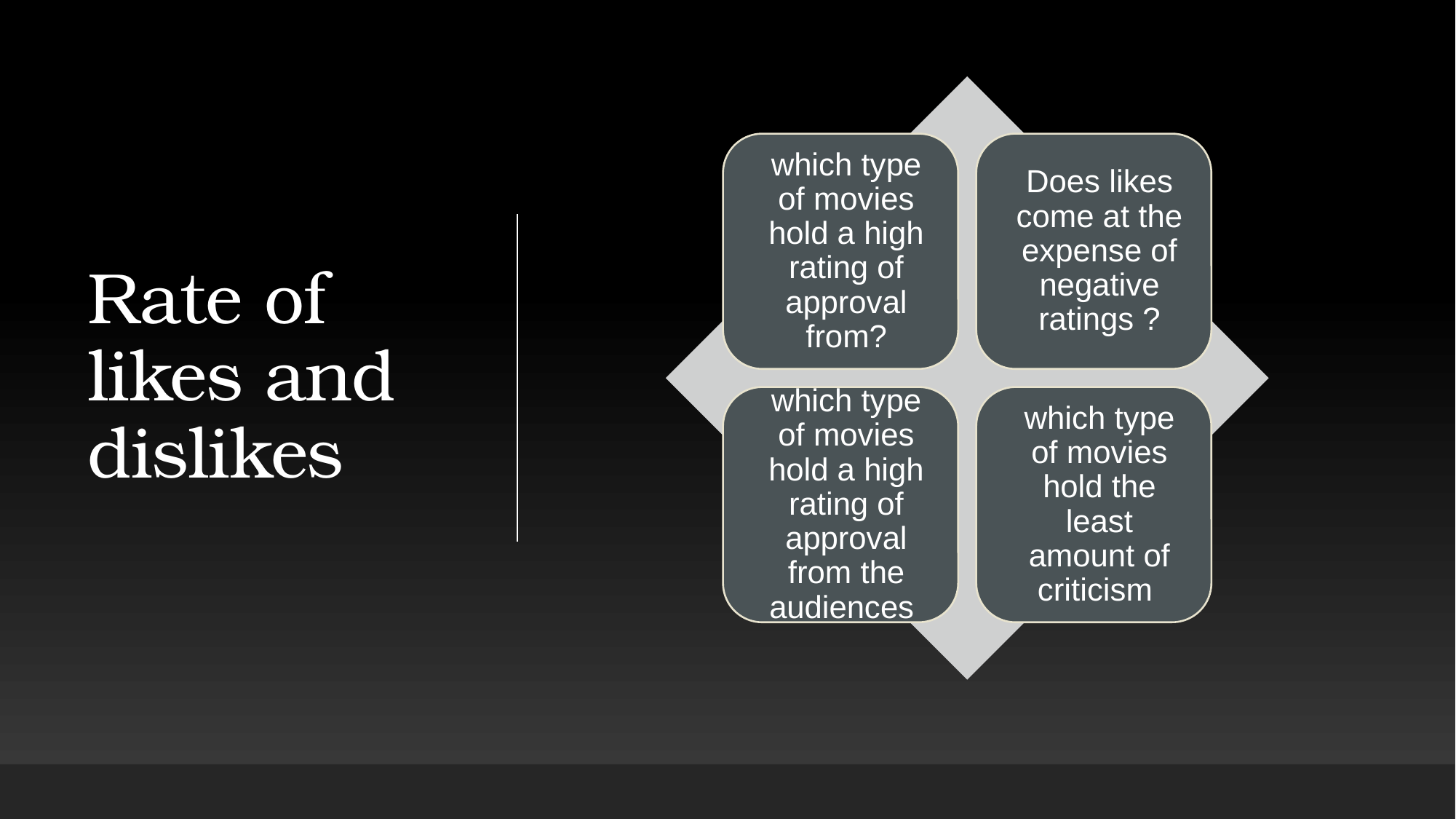

# Rate of likes and dislikes
which type of movies hold a high rating of approval from?
Does likes come at the expense of negative ratings ?
which type of movies hold a high rating of approval from the audiences
which type of movies hold the least amount of criticism